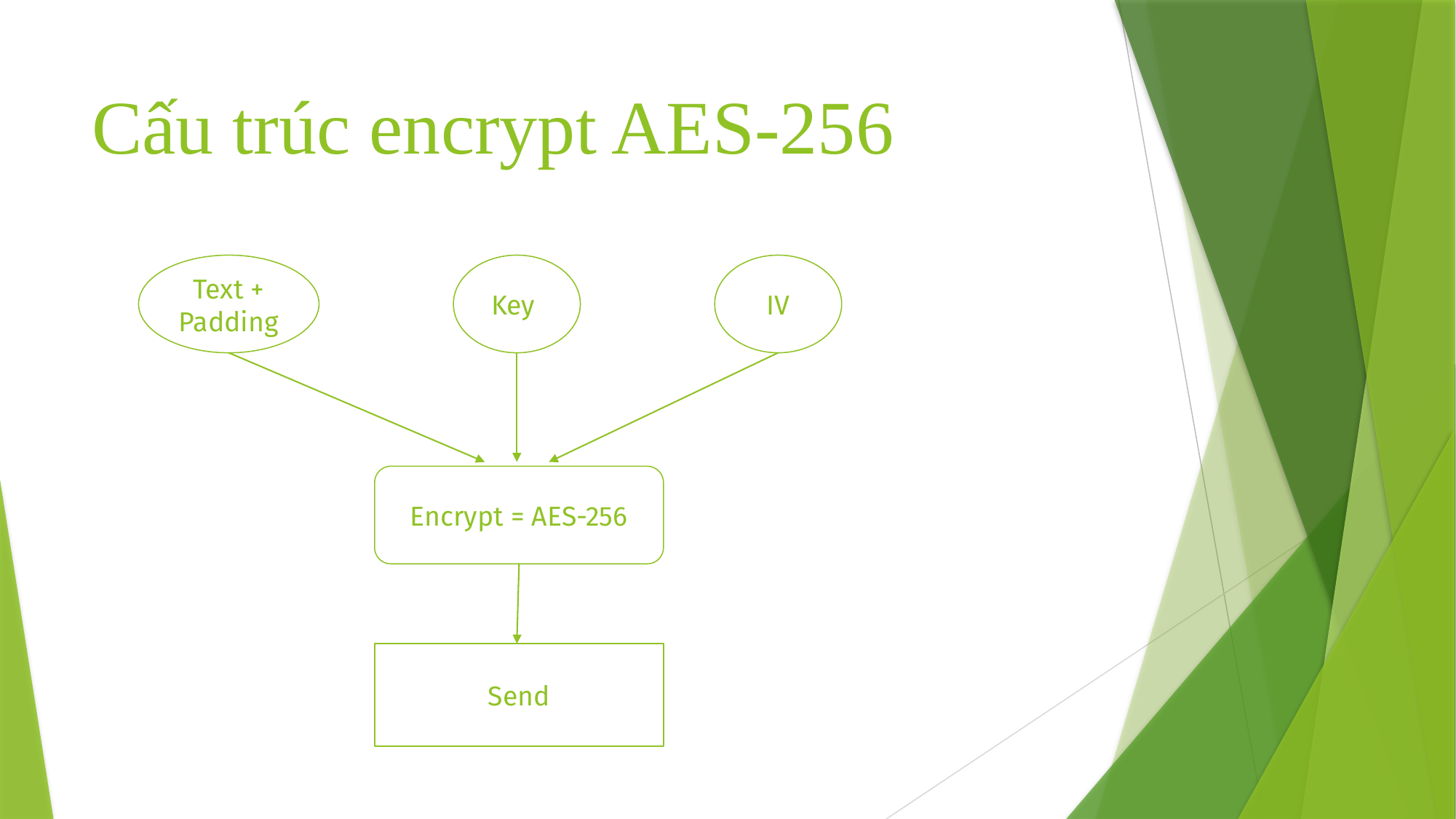

# Cấu trúc encrypt AES-256
Text + Padding
Key
IV
Encrypt = AES-256
Send